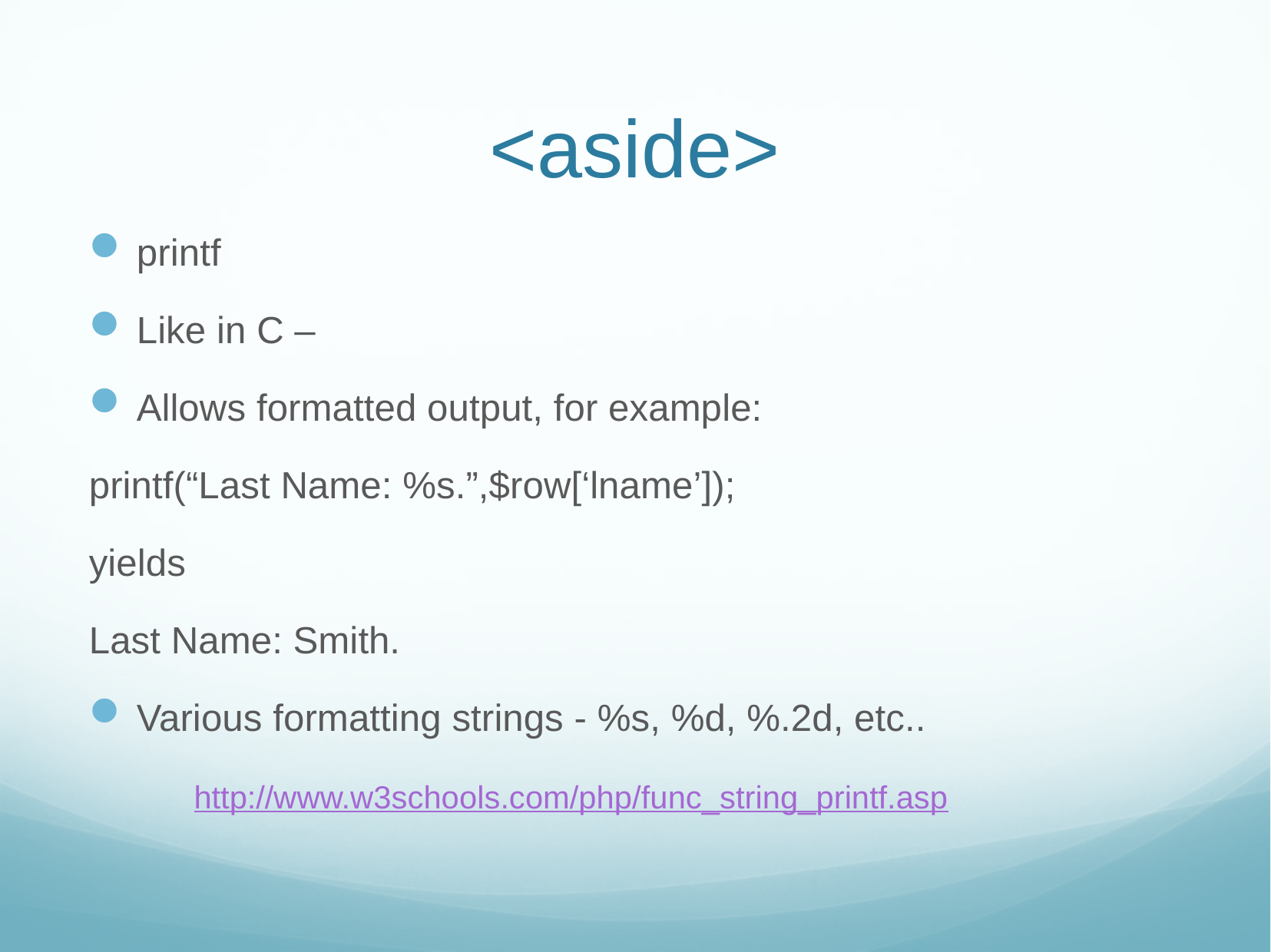

# <aside>
printf
Like in C –
Allows formatted output, for example:
printf(“Last Name: %s.”,$row[‘lname’]);
yields
Last Name: Smith.
Various formatting strings - %s, %d, %.2d, etc..
	http://www.w3schools.com/php/func_string_printf.asp